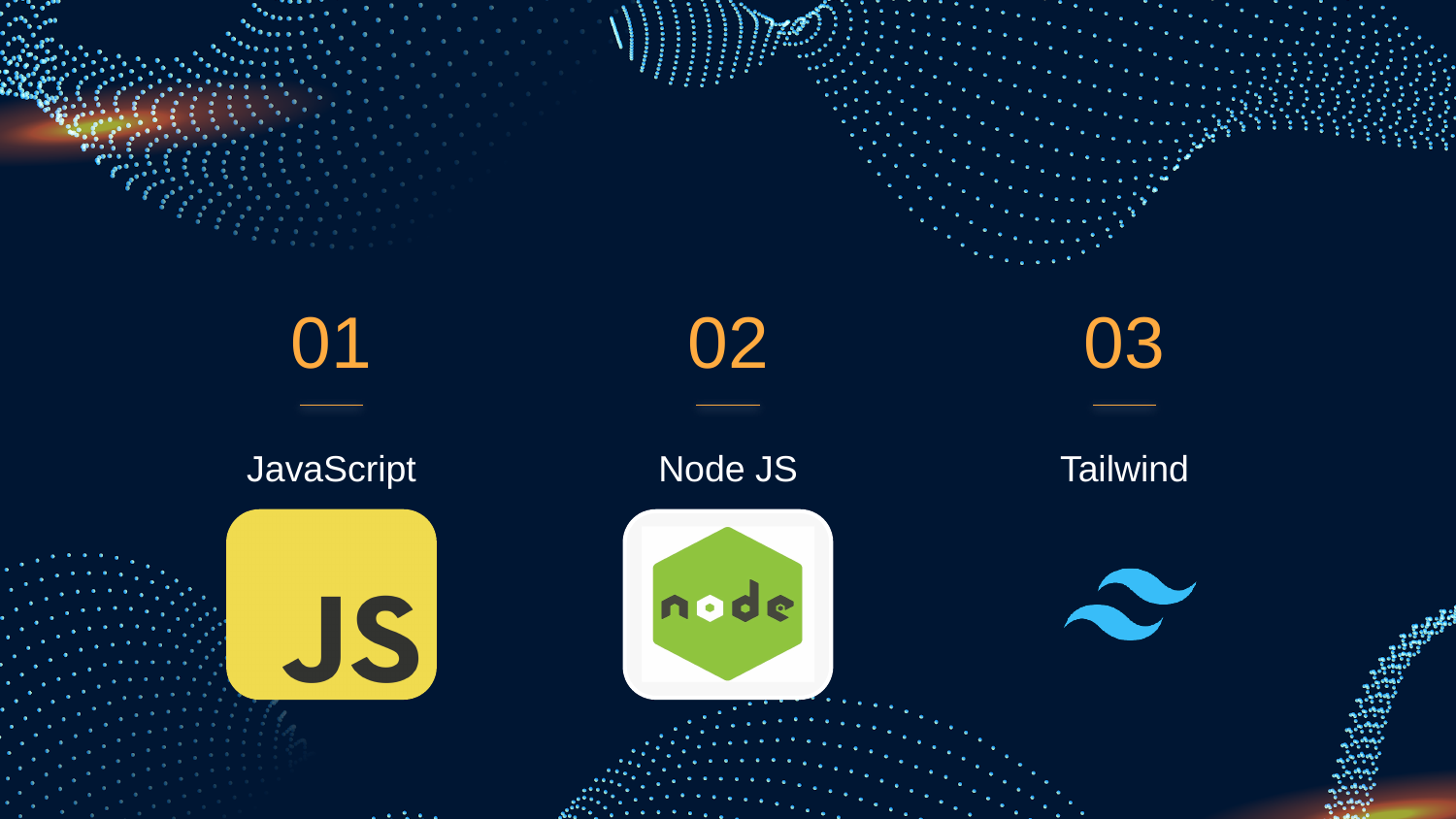

01
02
03
JavaScript
# Node JS
Tailwind